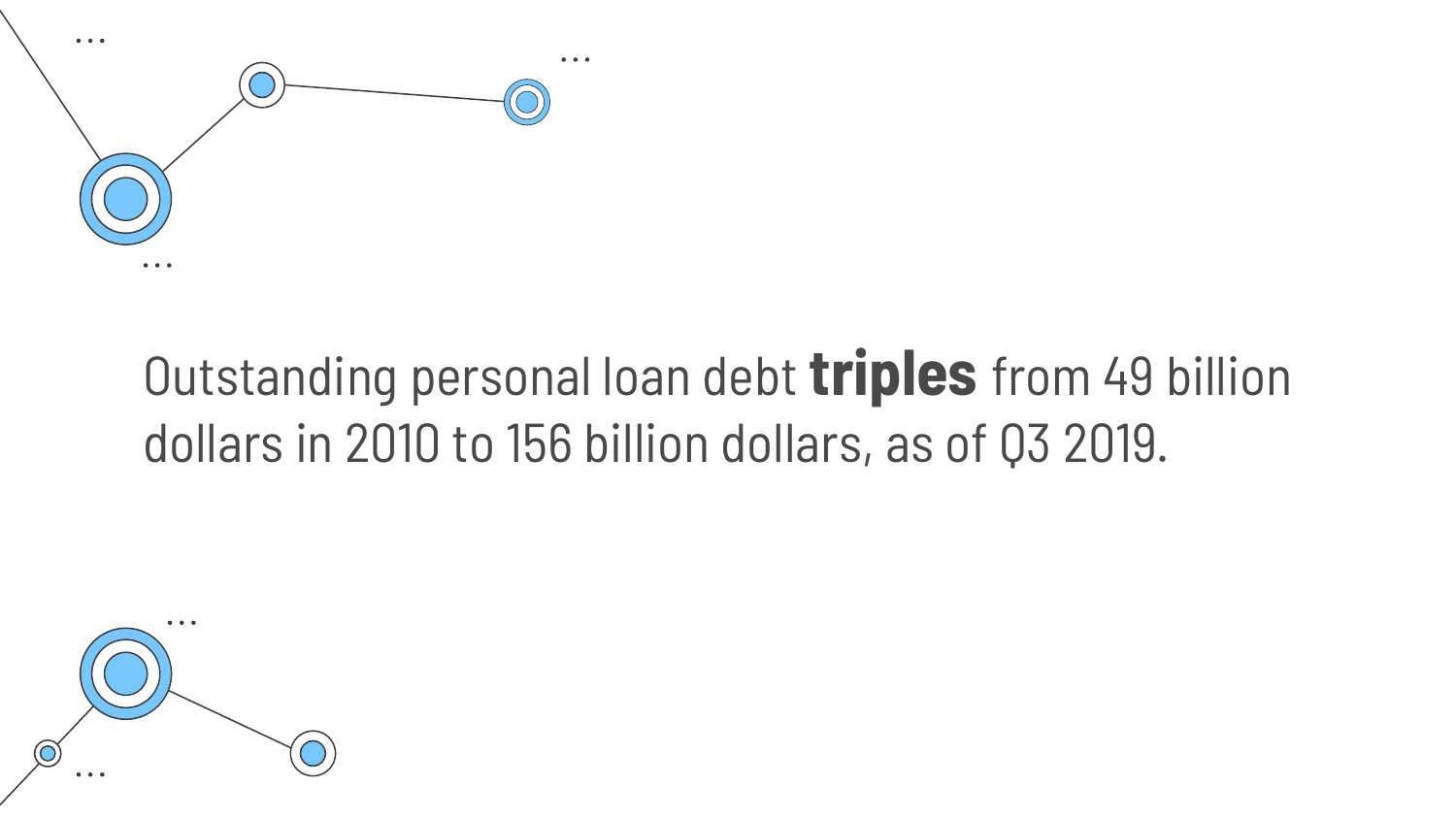

Outstanding personal loan debt triples from 49 billion dollars in 2010 to 156 billion dollars, as of Q3 2019.